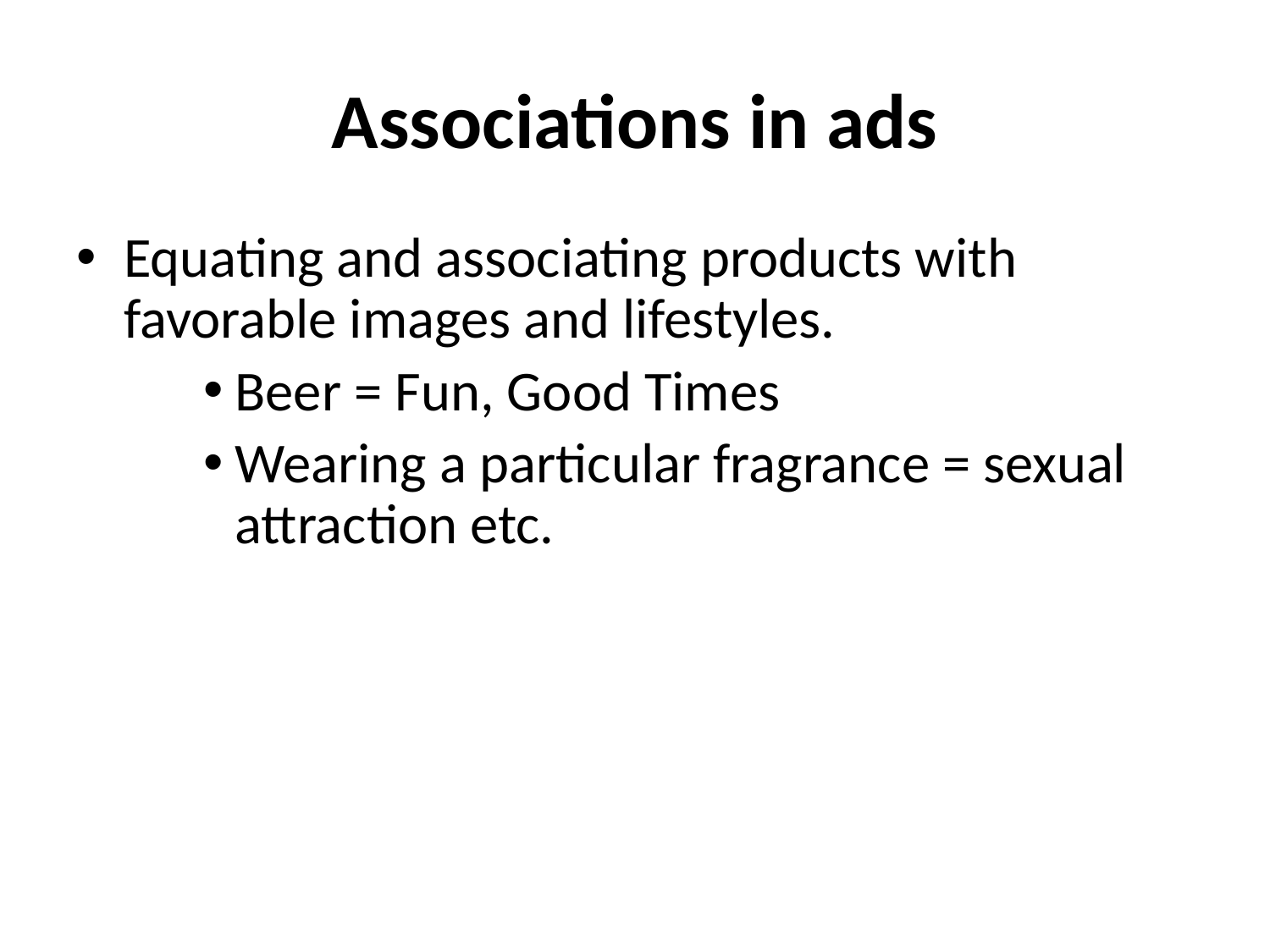

# Associations in ads
Equating and associating products with favorable images and lifestyles.
Beer = Fun, Good Times
Wearing a particular fragrance = sexual attraction etc.